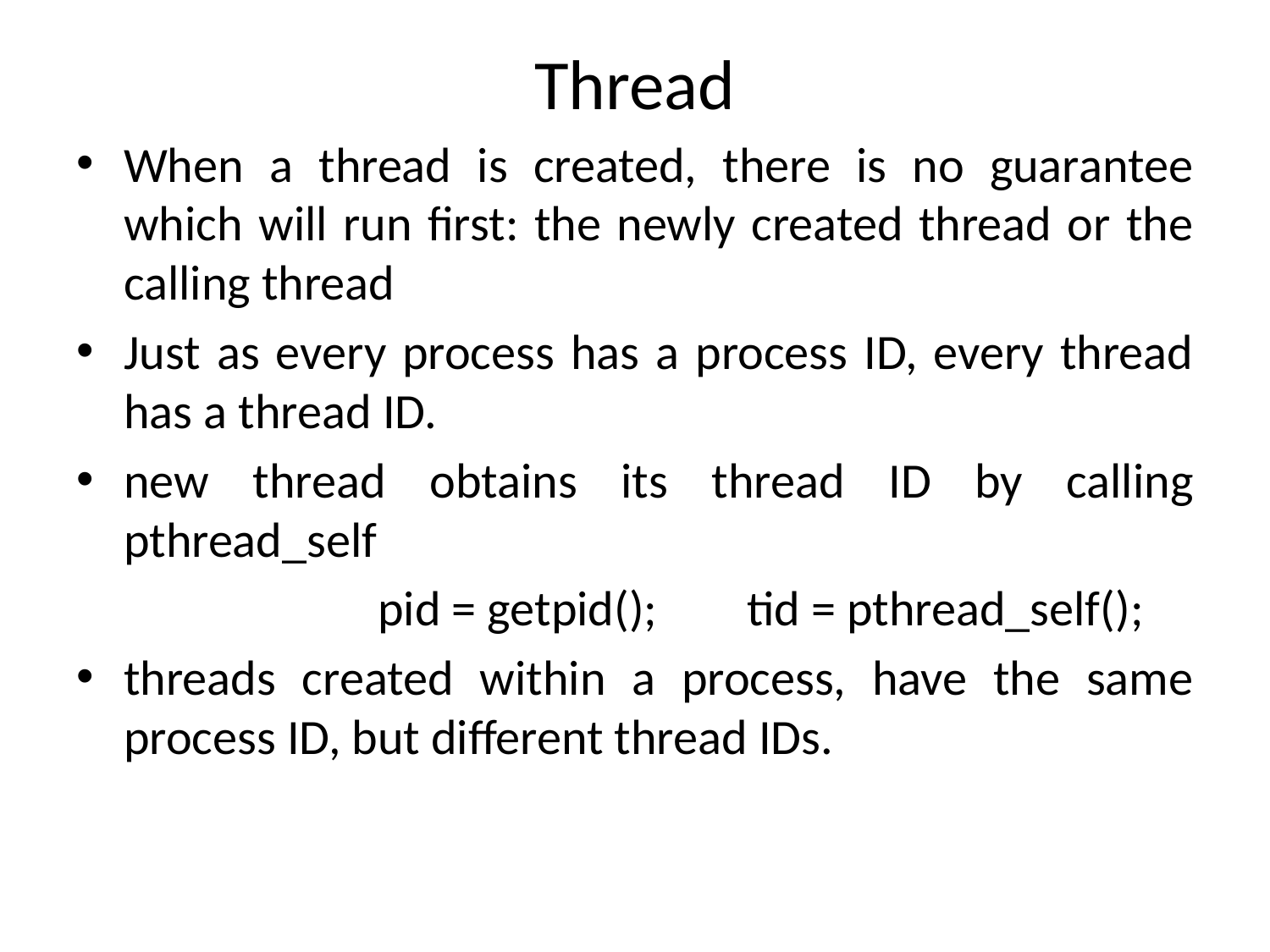

# Thread
When a thread is created, there is no guarantee which will run first: the newly created thread or the calling thread
Just as every process has a process ID, every thread has a thread ID.
new thread obtains its thread ID by calling pthread_self
			pid = getpid();        tid = pthread_self();
threads created within a process, have the same process ID, but different thread IDs.